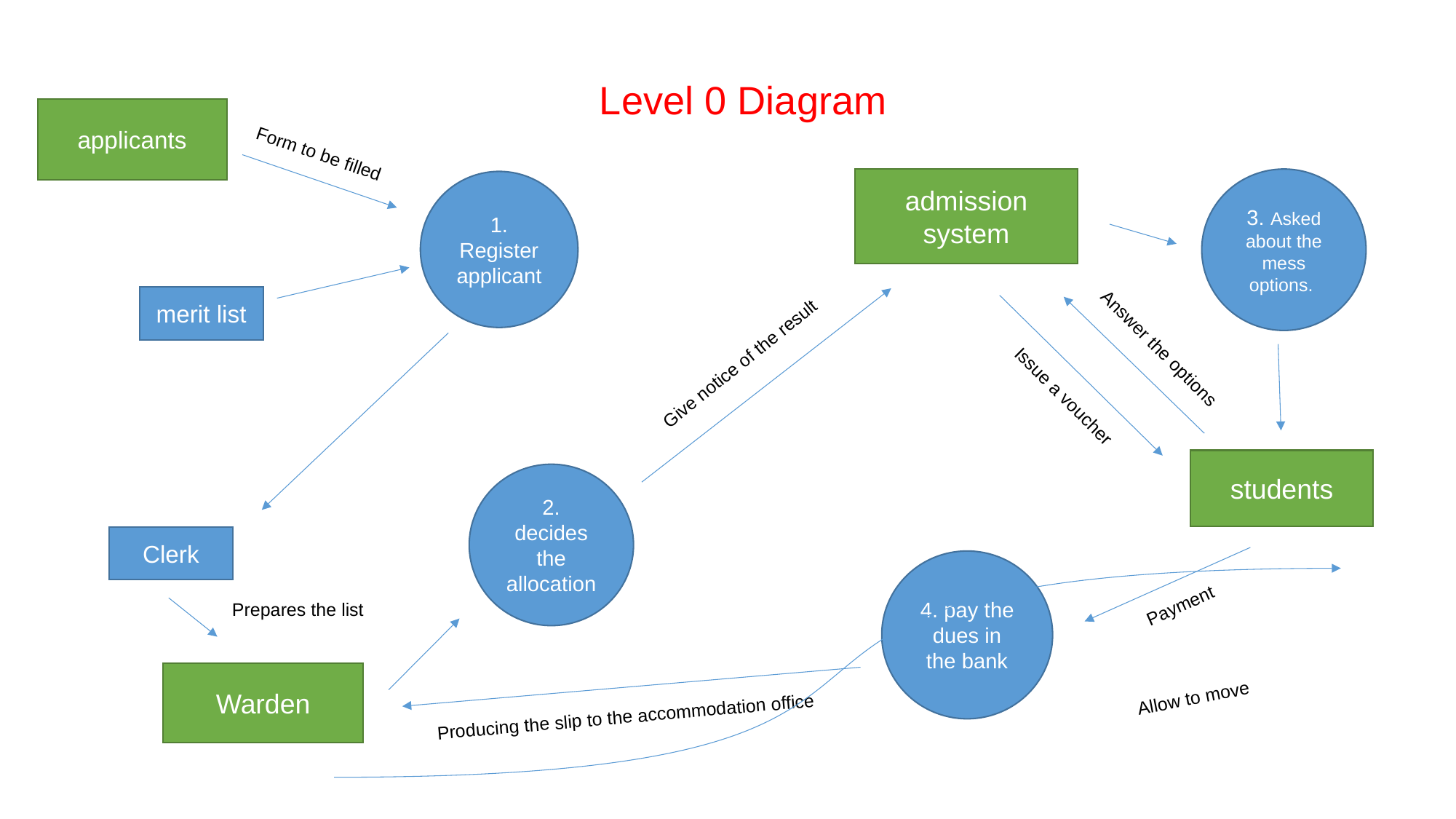

Level 0 Diagram
applicants
Form to be filled
admission system
3. Asked about the mess options.
1. Register applicant
merit list
Answer the options
Give notice of the result
Issue a voucher
students
2.
decides the allocation
Clerk
4. pay the dues in the bank
Payment
Prepares the list
Warden
Allow to move
Producing the slip to the accommodation office